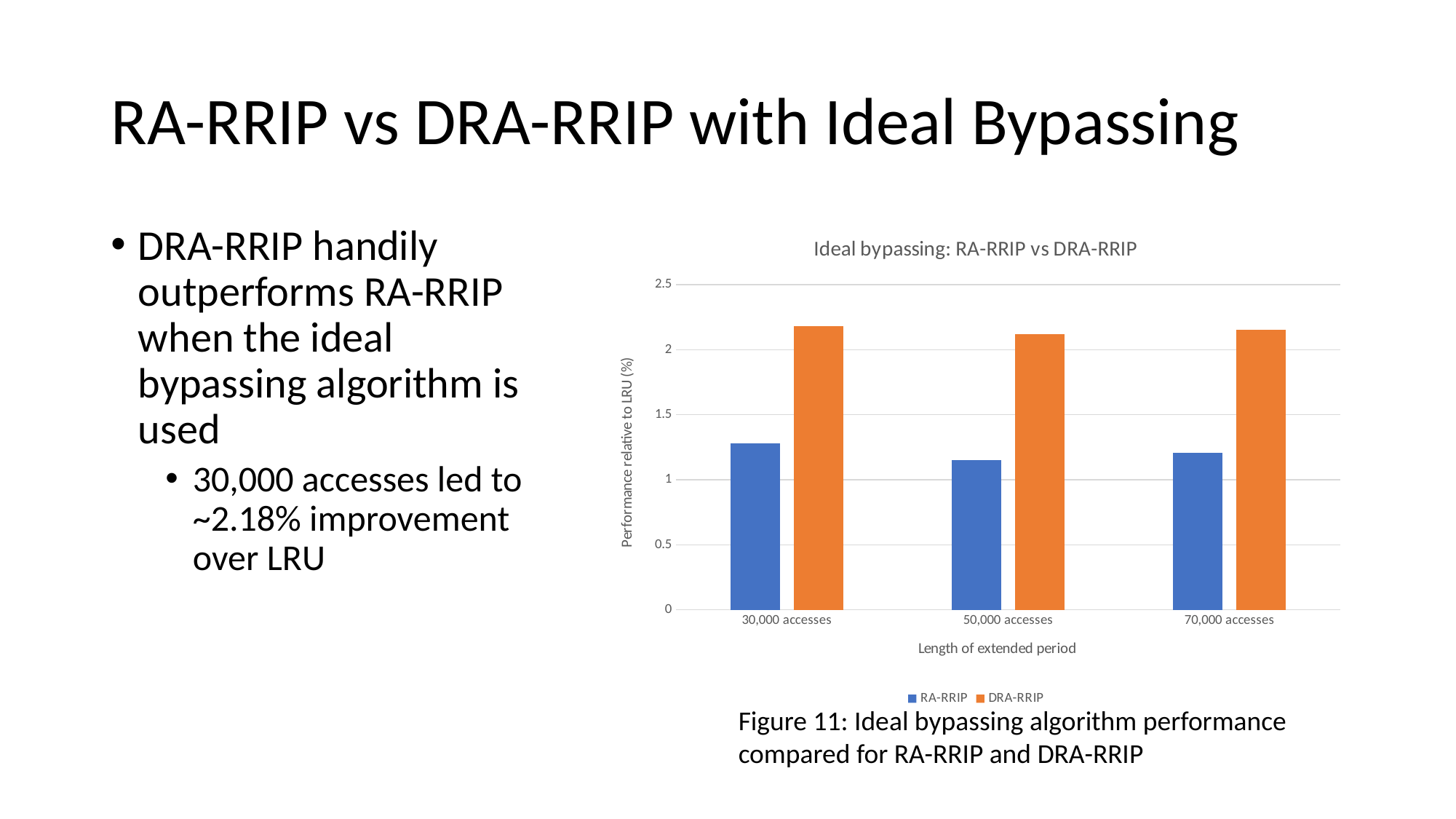

# RA-RRIP vs DRA-RRIP with Ideal Bypassing
DRA-RRIP handily outperforms RA-RRIP when the ideal bypassing algorithm is used
30,000 accesses led to ~2.18% improvement over LRU

### Chart: Ideal bypassing: RA-RRIP vs DRA-RRIP

| Category | RA-RRIP | DRA-RRIP |
|---|---|---|
| 30,000 accesses | 1.281071428571412 | 2.1789286 |
| 50,000 accesses | 1.1535714285713983 | 2.1196429 |
| 70,000 accesses | 1.208214285714293 | 2.1532143 |
Figure 11: Ideal bypassing algorithm performance compared for RA-RRIP and DRA-RRIP